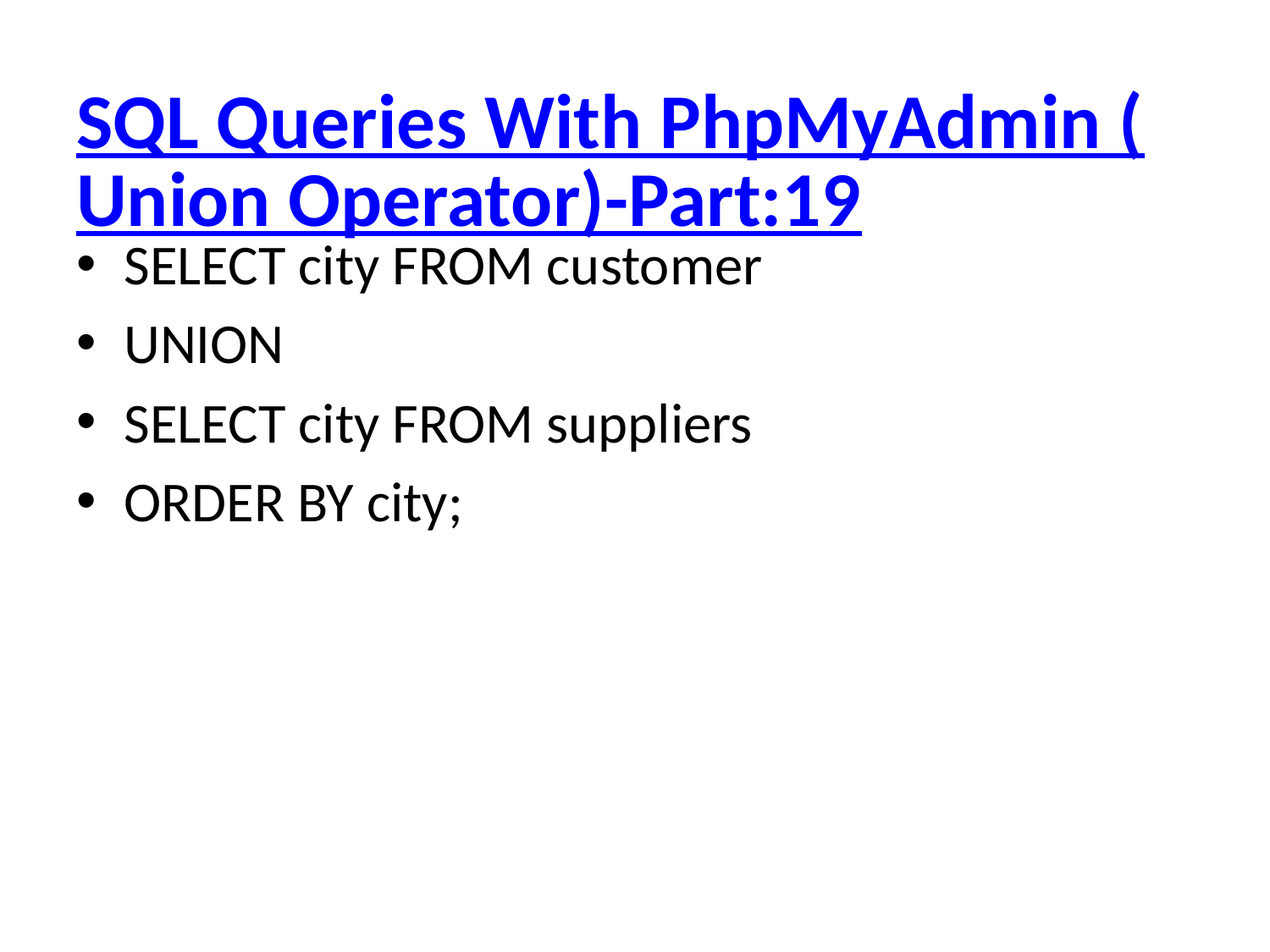

# SQL Queries With PhpMyAdmin (Union Operator)-Part:19
SELECT city FROM customer
UNION
SELECT city FROM suppliers
ORDER BY city;